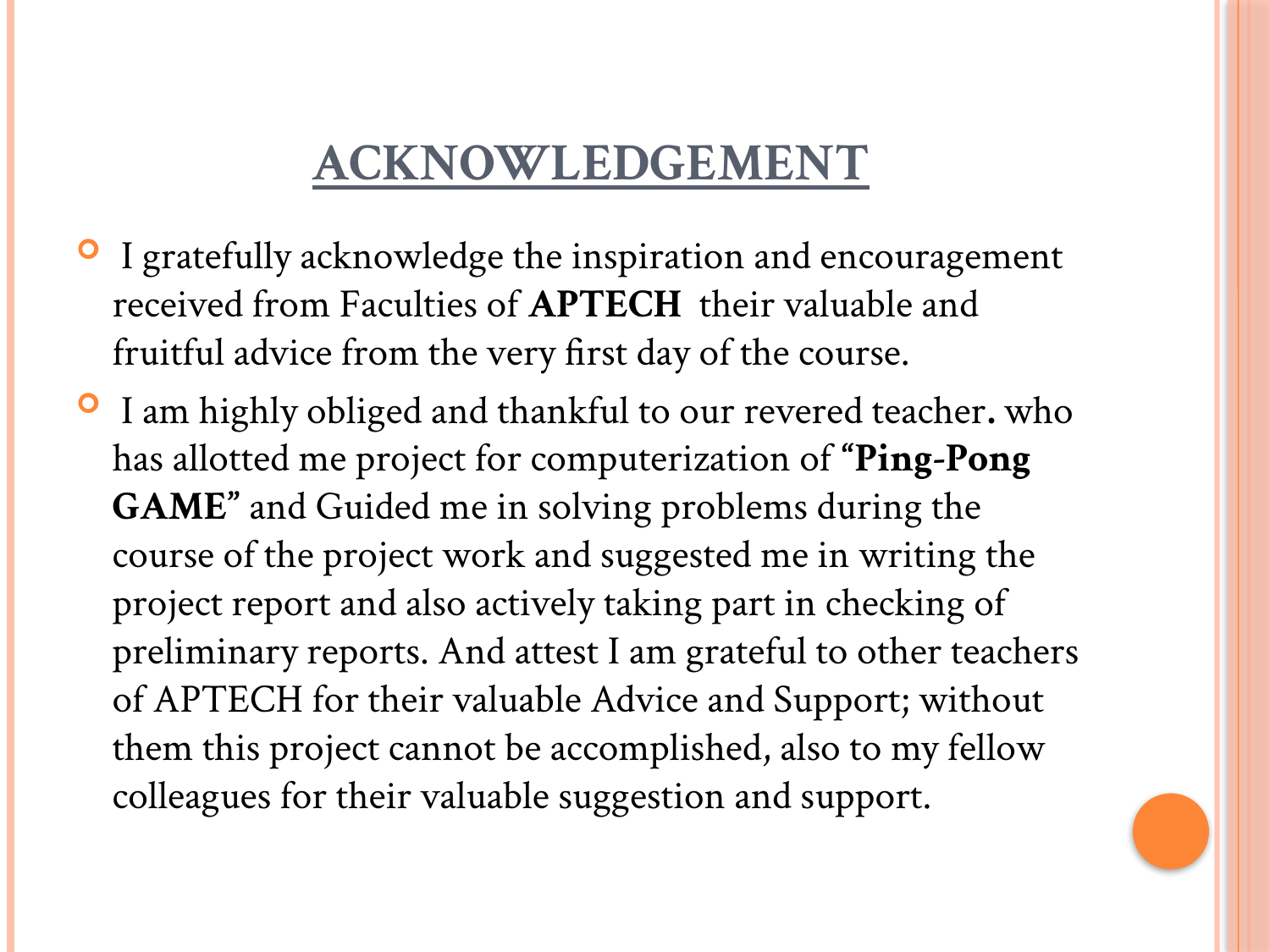

# ACKNOWLEDGEMENT
 I gratefully acknowledge the inspiration and encouragement received from Faculties of APTECH  their valuable and fruitful advice from the very first day of the course.
 I am highly obliged and thankful to our revered teacher. who has allotted me project for computerization of “Ping-Pong GAME” and Guided me in solving problems during the course of the project work and suggested me in writing the project report and also actively taking part in checking of preliminary reports. And attest I am grateful to other teachers of APTECH for their valuable Advice and Support; without them this project cannot be accomplished, also to my fellow colleagues for their valuable suggestion and support.